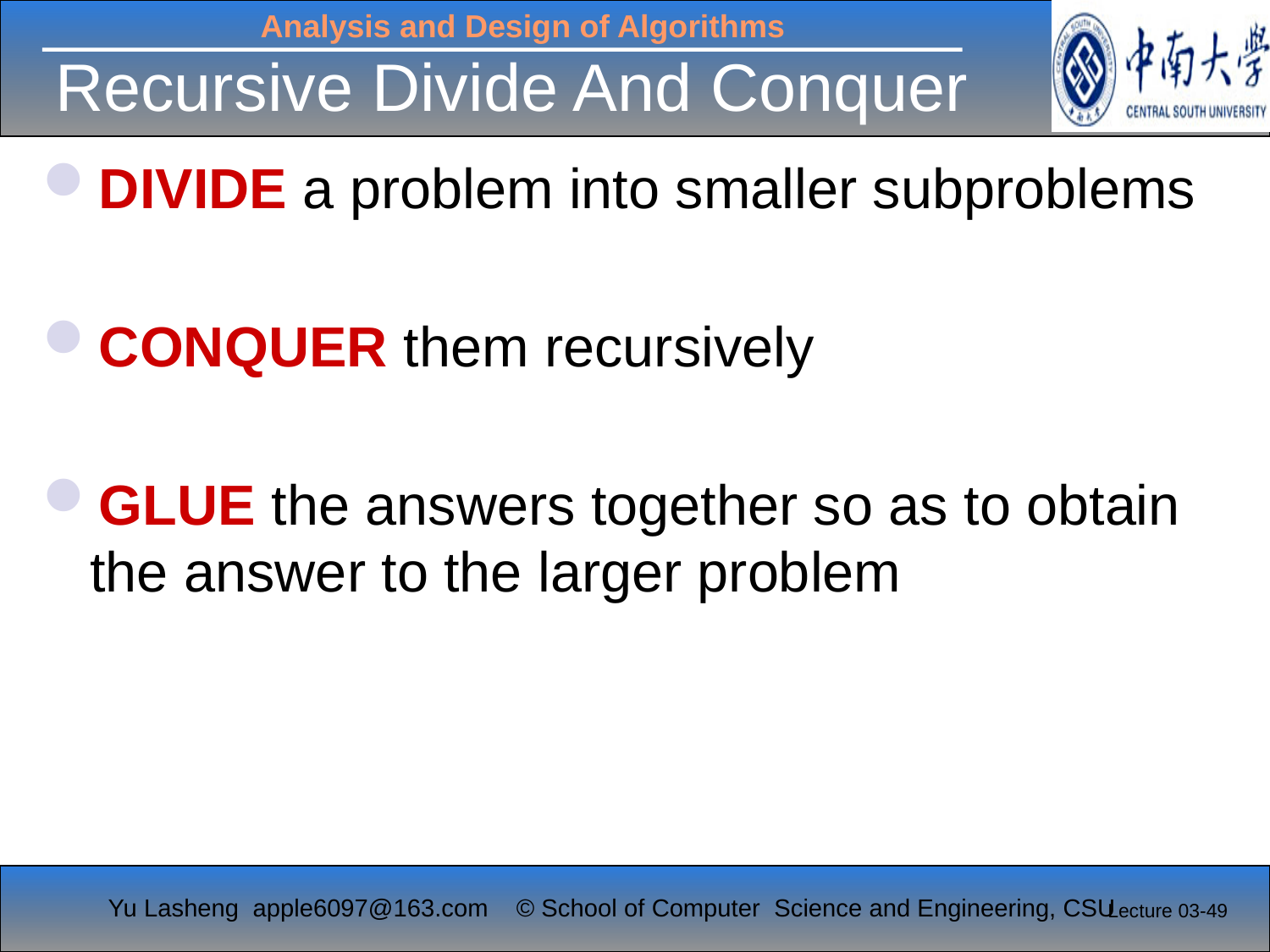

# Recursive Divide And Conquer
DIVIDE a problem into smaller subproblems

CONQUER them recursively

GLUE the answers together so as to obtain the answer to the larger problem
Lecture 03-49